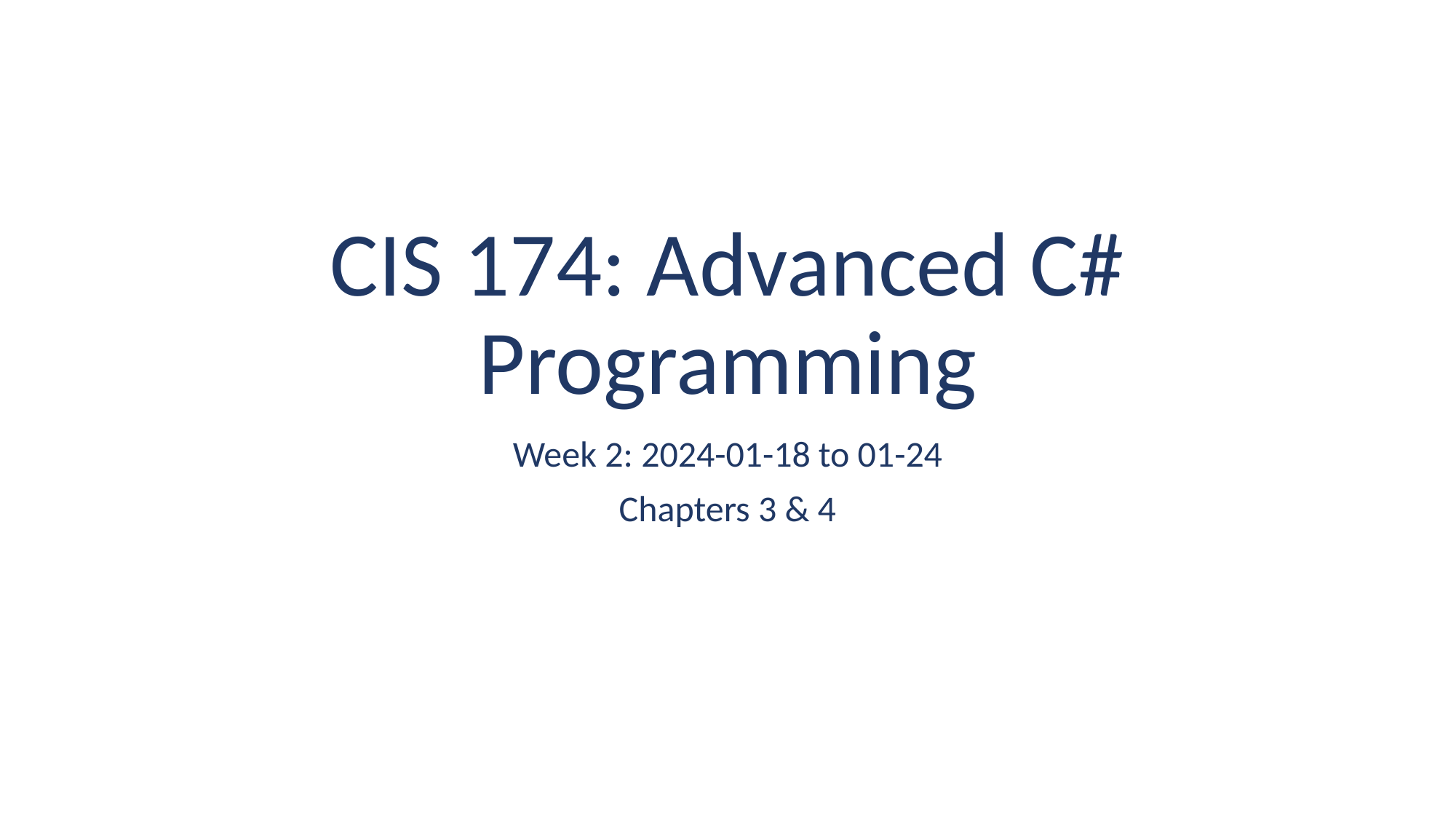

# CIS 174: Advanced C# Programming
Week 2: 2024-01-18 to 01-24
Chapters 3 & 4